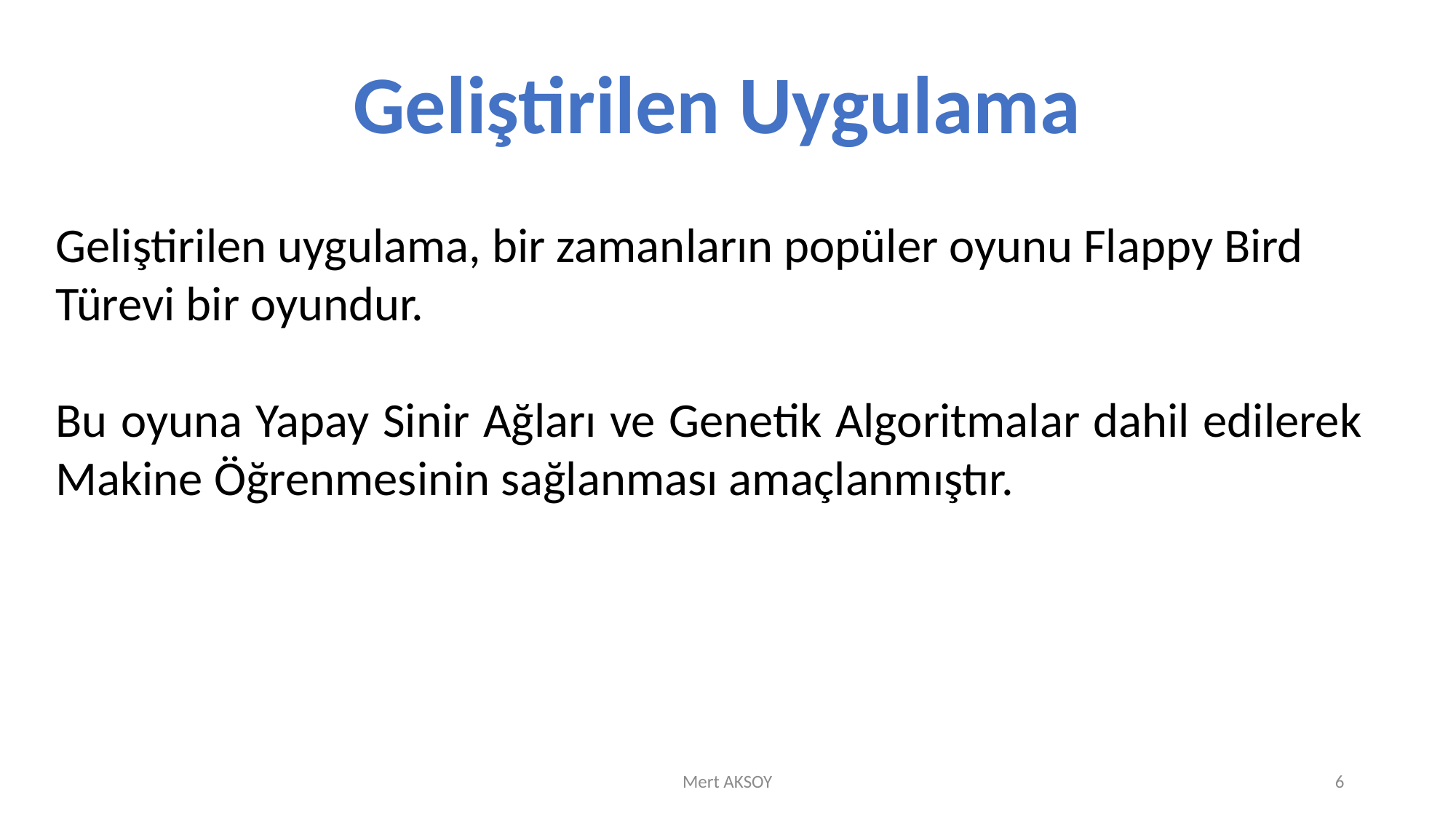

Geliştirilen Uygulama
Geliştirilen uygulama, bir zamanların popüler oyunu Flappy Bird
Türevi bir oyundur.

Bu oyuna Yapay Sinir Ağları ve Genetik Algoritmalar dahil edilerek Makine Öğrenmesinin sağlanması amaçlanmıştır.
Mert AKSOY
6